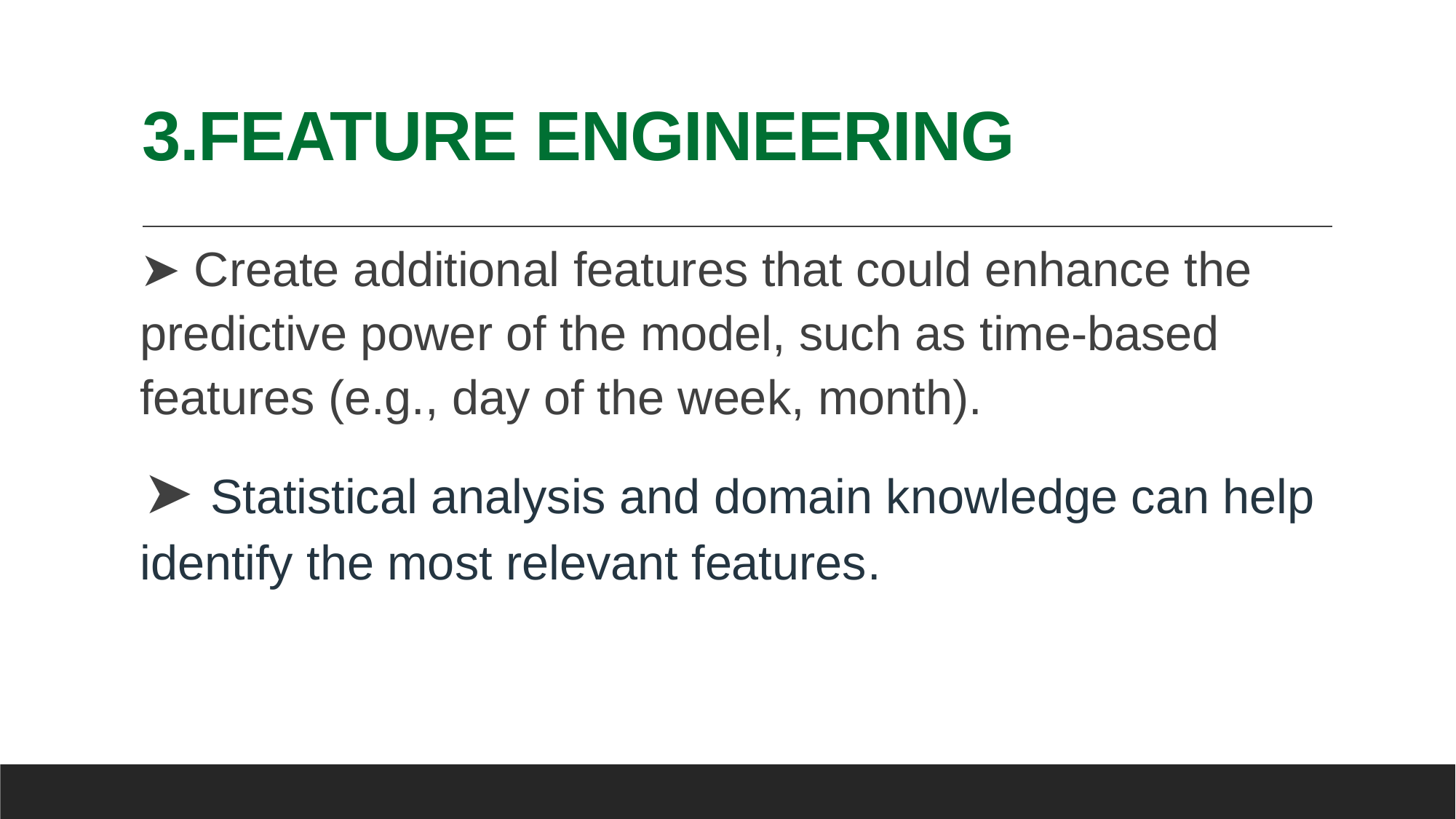

# 3.FEATURE ENGINEERING
➤ Create additional features that could enhance the predictive power of the model, such as time-based features (e.g., day of the week, month).
➤ Statistical analysis and domain knowledge can help identify the most relevant features.